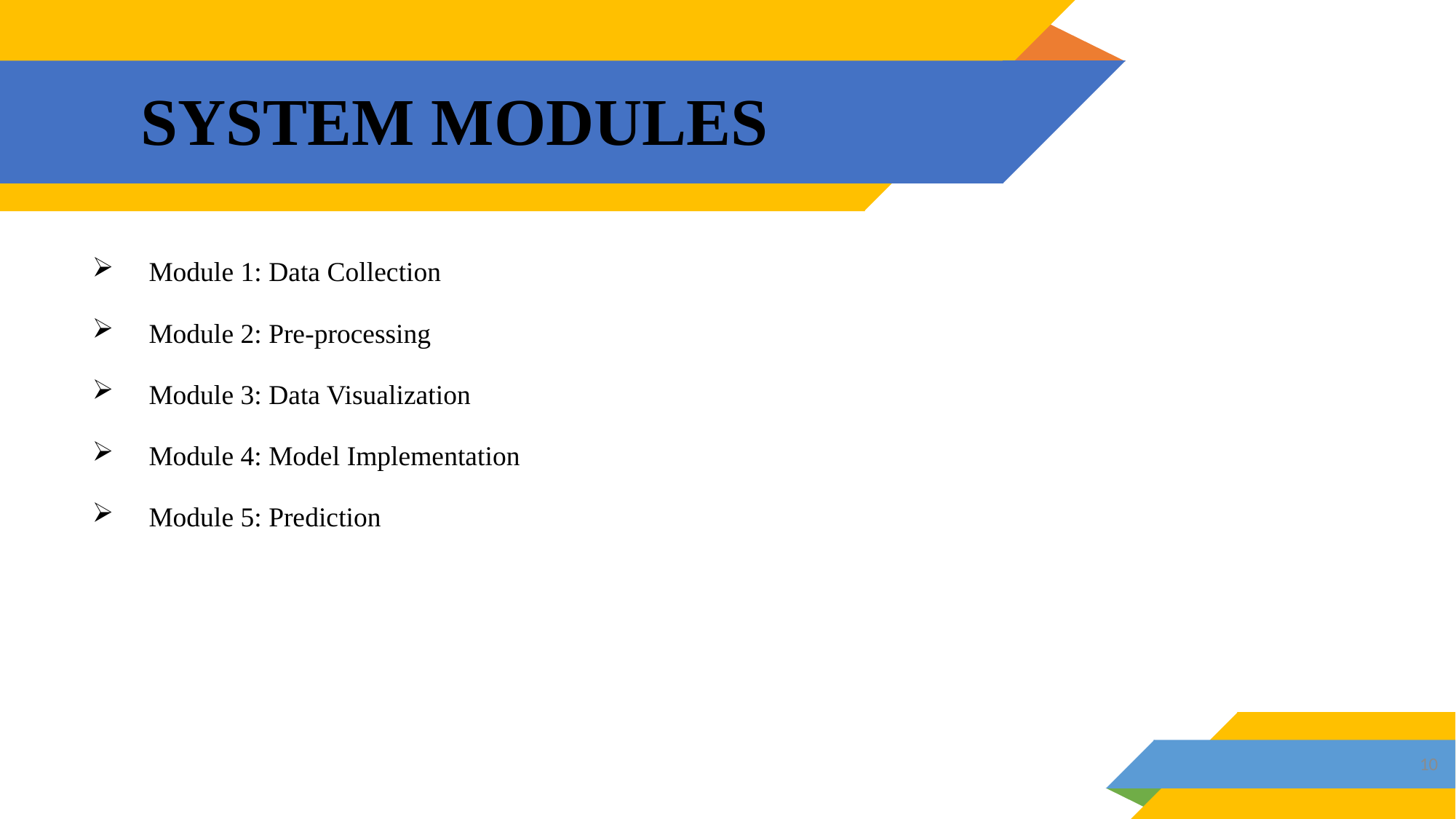

# SYSTEM MODULES
Module 1: Data Collection
Module 2: Pre-processing
Module 3: Data Visualization
Module 4: Model Implementation
Module 5: Prediction
10